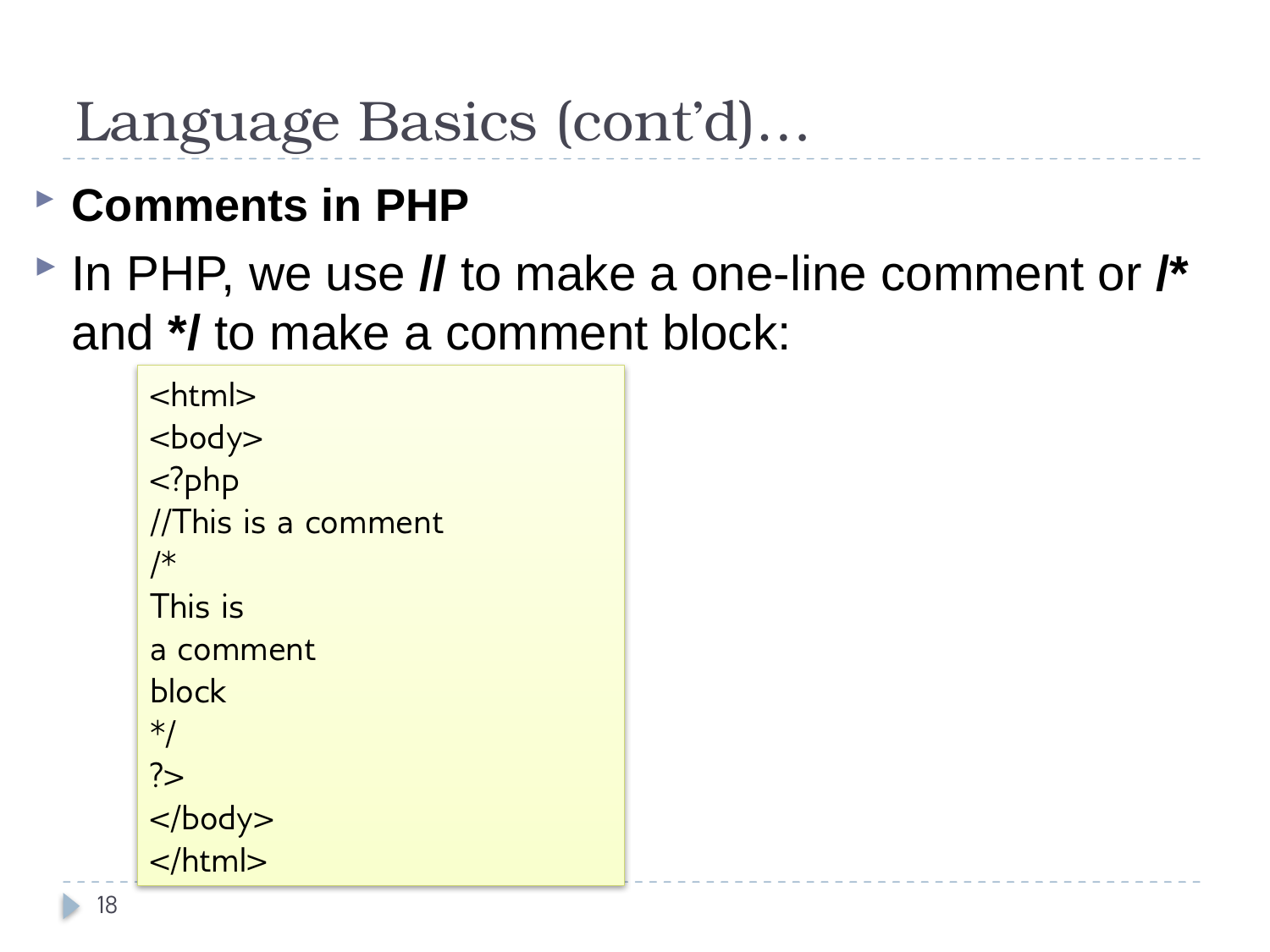

Language Basics (cont’d)…
Comments in PHP
In PHP, we use // to make a one-line comment or /* and */ to make a comment block:

<html>
<body>
<?php
//This is a comment
/*
This is
a comment
block
*/
?>
</body>
</html>
18